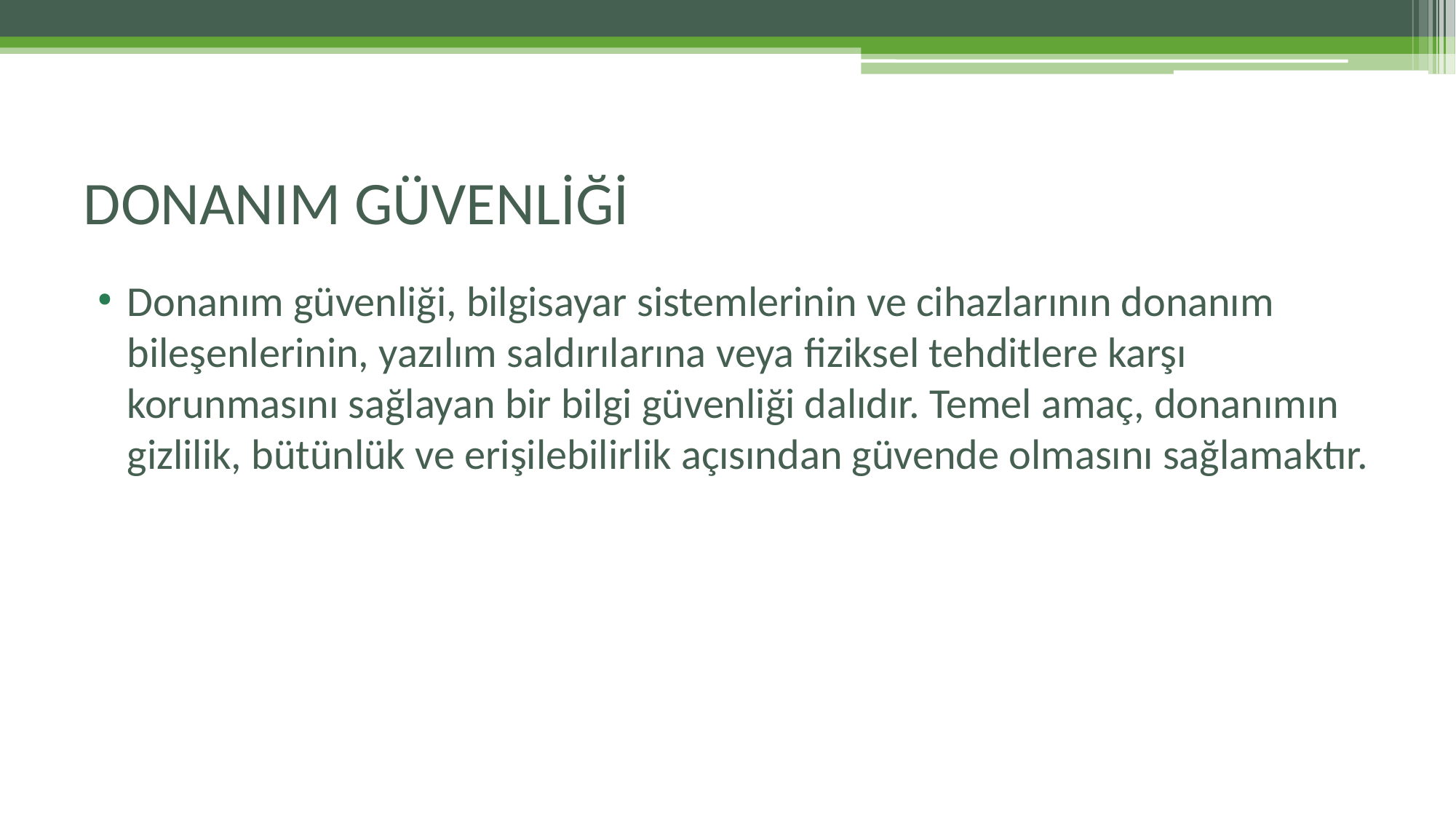

# DONANIM GÜVENLİĞİ
Donanım güvenliği, bilgisayar sistemlerinin ve cihazlarının donanım bileşenlerinin, yazılım saldırılarına veya fiziksel tehditlere karşı korunmasını sağlayan bir bilgi güvenliği dalıdır. Temel amaç, donanımın gizlilik, bütünlük ve erişilebilirlik açısından güvende olmasını sağlamaktır.